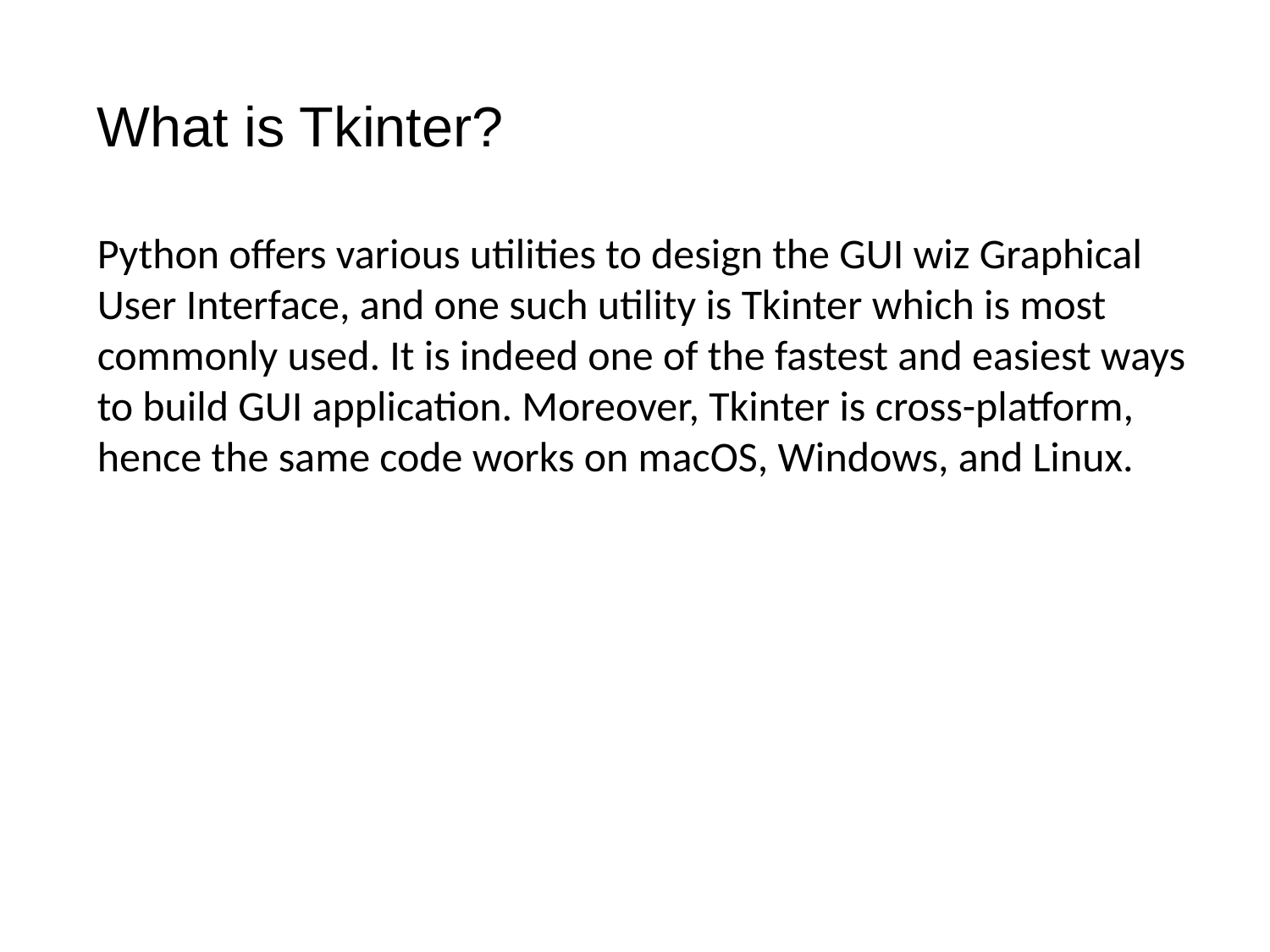

What is Tkinter?

Python offers various utilities to design the GUI wiz Graphical User Interface, and one such utility is Tkinter which is most commonly used. It is indeed one of the fastest and easiest ways to build GUI application. Moreover, Tkinter is cross-platform, hence the same code works on macOS, Windows, and Linux.